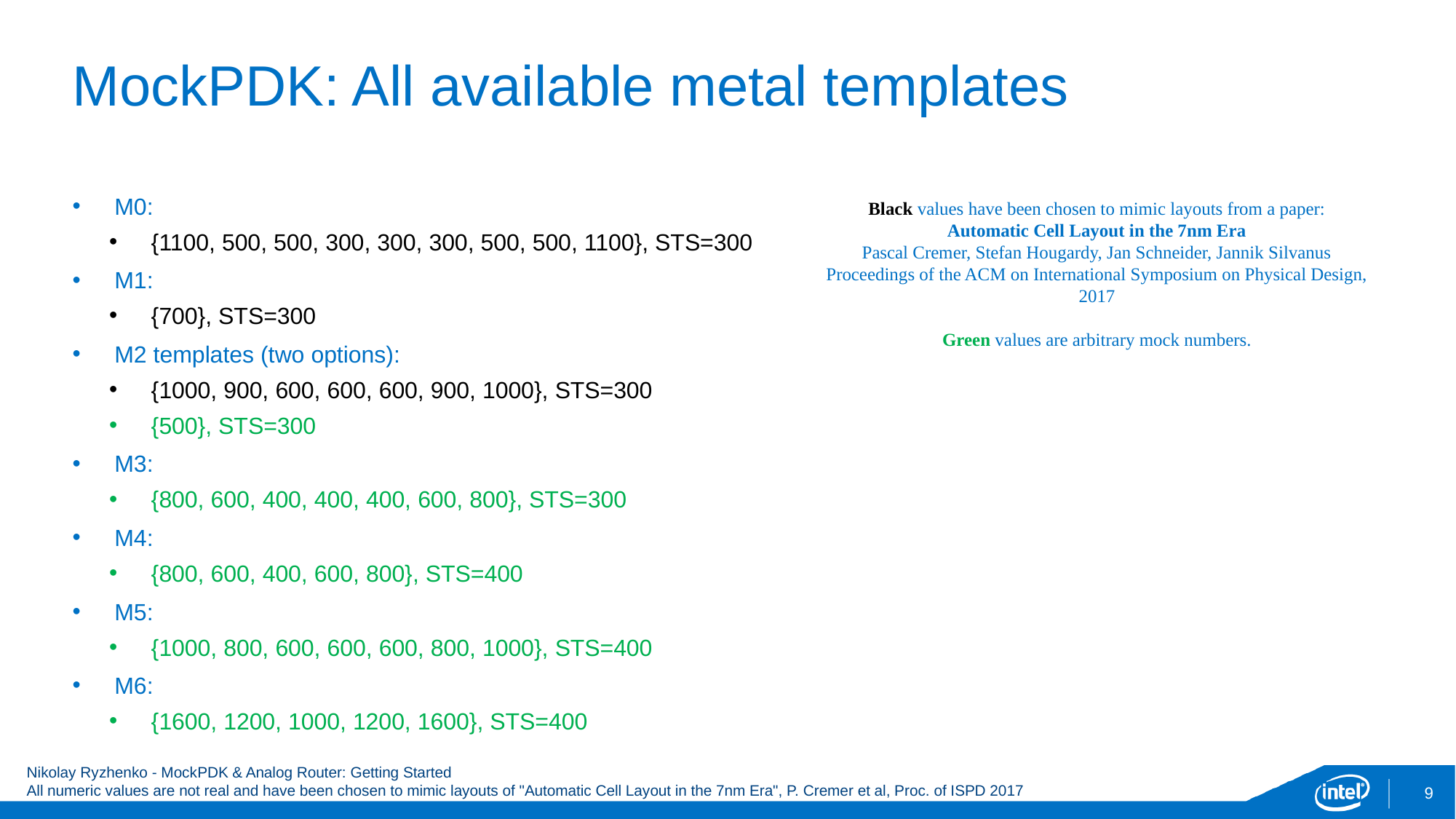

# MockPDK: All available metal templates
M0:
{1100, 500, 500, 300, 300, 300, 500, 500, 1100}, STS=300
M1:
{700}, STS=300
M2 templates (two options):
{1000, 900, 600, 600, 600, 900, 1000}, STS=300
{500}, STS=300
M3:
{800, 600, 400, 400, 400, 600, 800}, STS=300
M4:
{800, 600, 400, 600, 800}, STS=400
M5:
{1000, 800, 600, 600, 600, 800, 1000}, STS=400
M6:
{1600, 1200, 1000, 1200, 1600}, STS=400
Black values have been chosen to mimic layouts from a paper:
Automatic Cell Layout in the 7nm Era
Pascal Cremer, Stefan Hougardy, Jan Schneider, Jannik Silvanus
Proceedings of the ACM on International Symposium on Physical Design, 2017

Green values are arbitrary mock numbers.
9